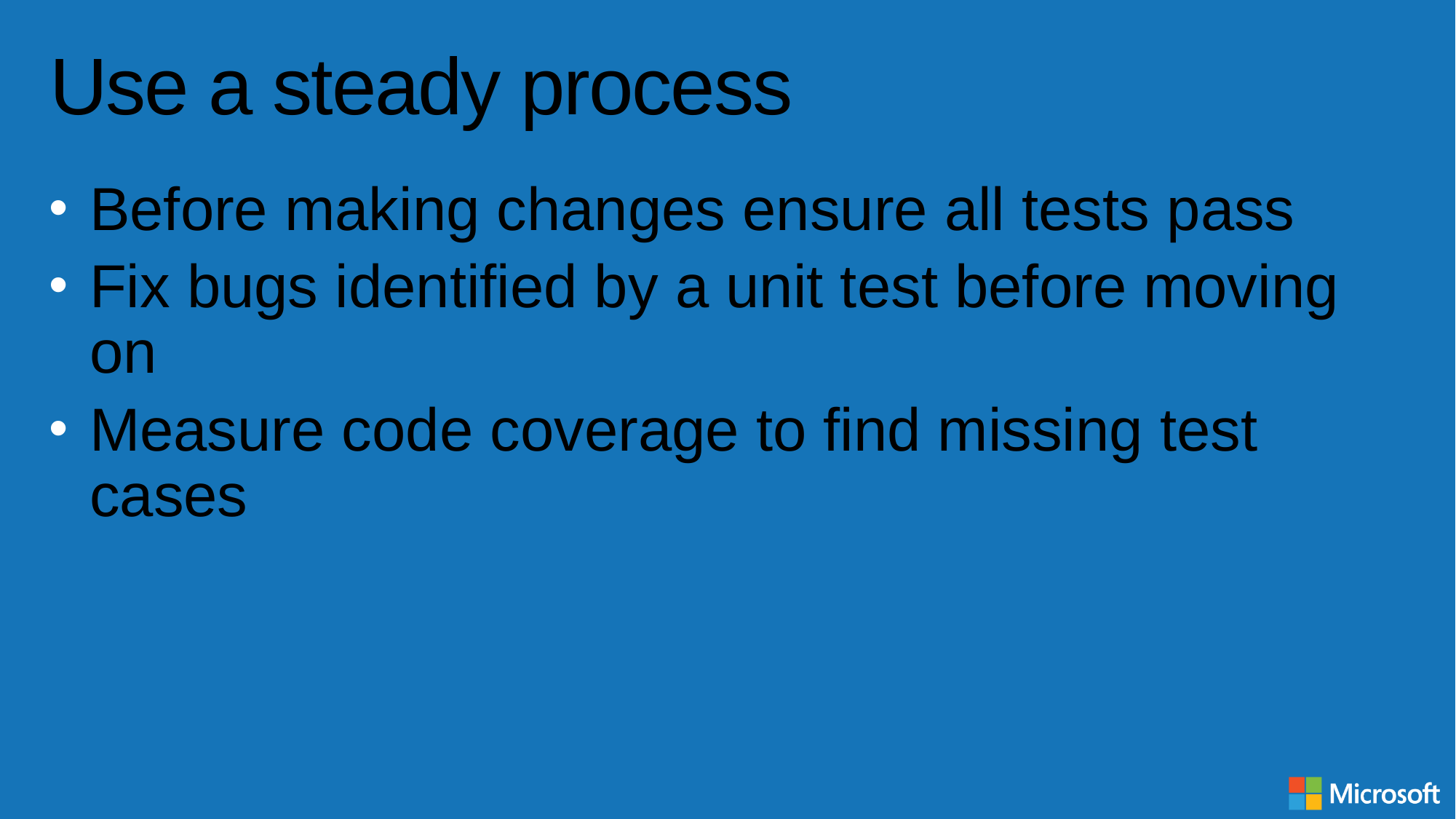

# Use a steady process
Before making changes ensure all tests pass
Fix bugs identified by a unit test before moving on
Measure code coverage to find missing test cases